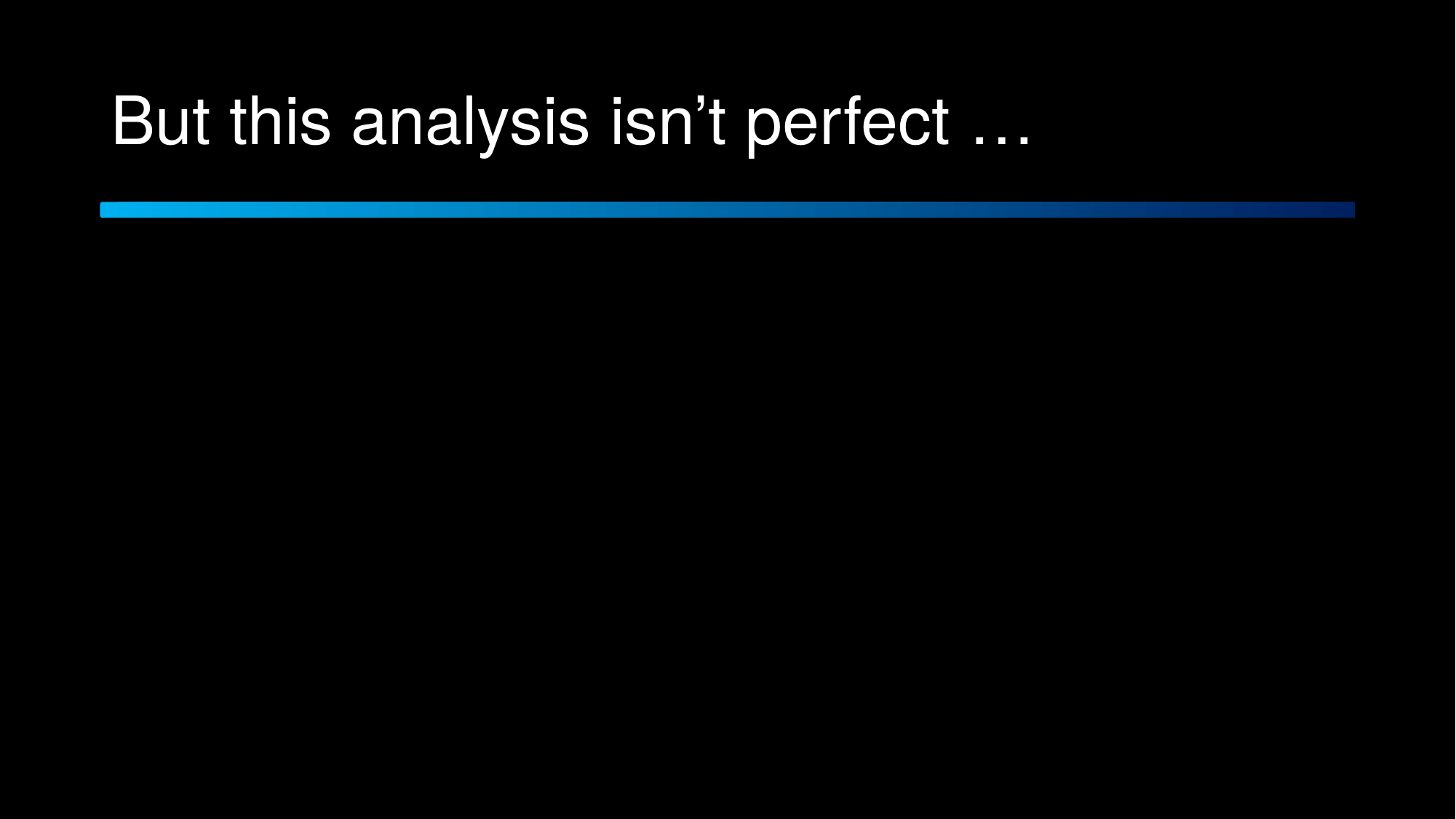

# But this analysis isn’t perfect …